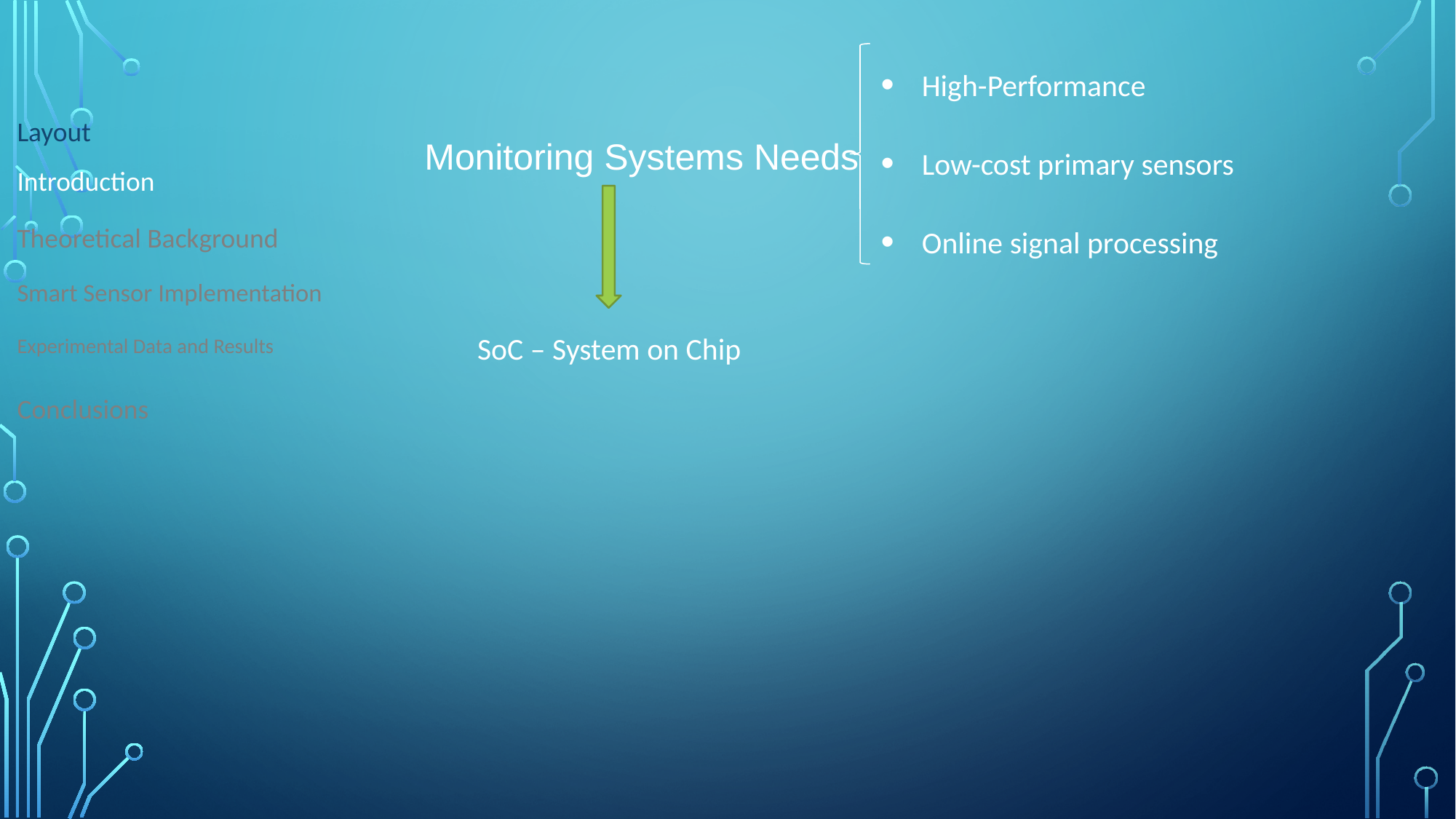

Monitoring Systems Needs

High-Performance
Layout
Low-cost primary sensors
Introduction

Theoretical Background
Online signal processing
Smart Sensor Implementation
SoC – System on Chip
Experimental Data and Results
Conclusions